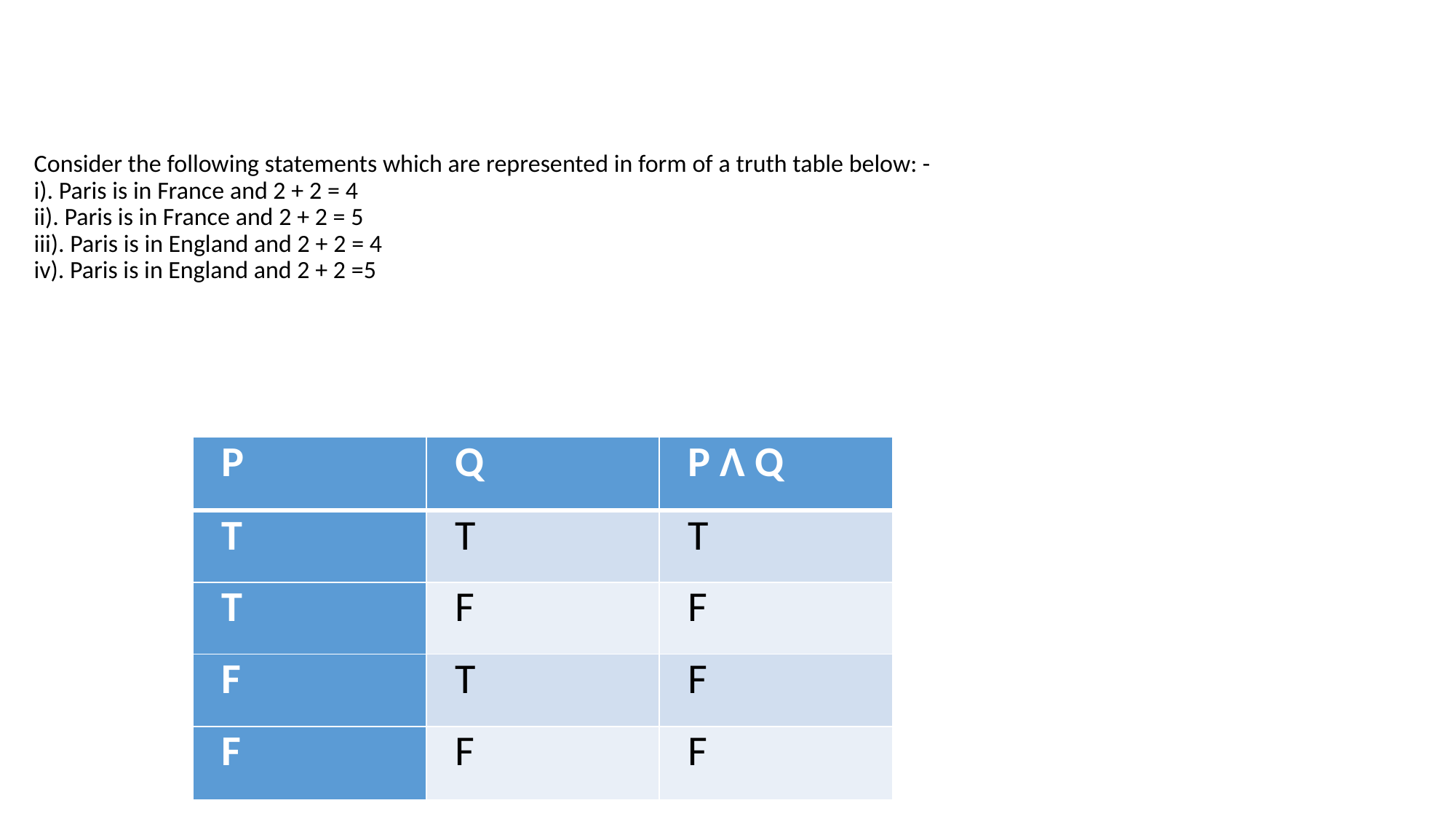

# Consider the following statements which are represented in form of a truth table below: - i). Paris is in France and 2 + 2 = 4 ii). Paris is in France and 2 + 2 = 5 iii). Paris is in England and 2 + 2 = 4 iv). Paris is in England and 2 + 2 =5
| P | Q | P Λ Q |
| --- | --- | --- |
| T | T | T |
| T | F | F |
| F | T | F |
| F | F | F |